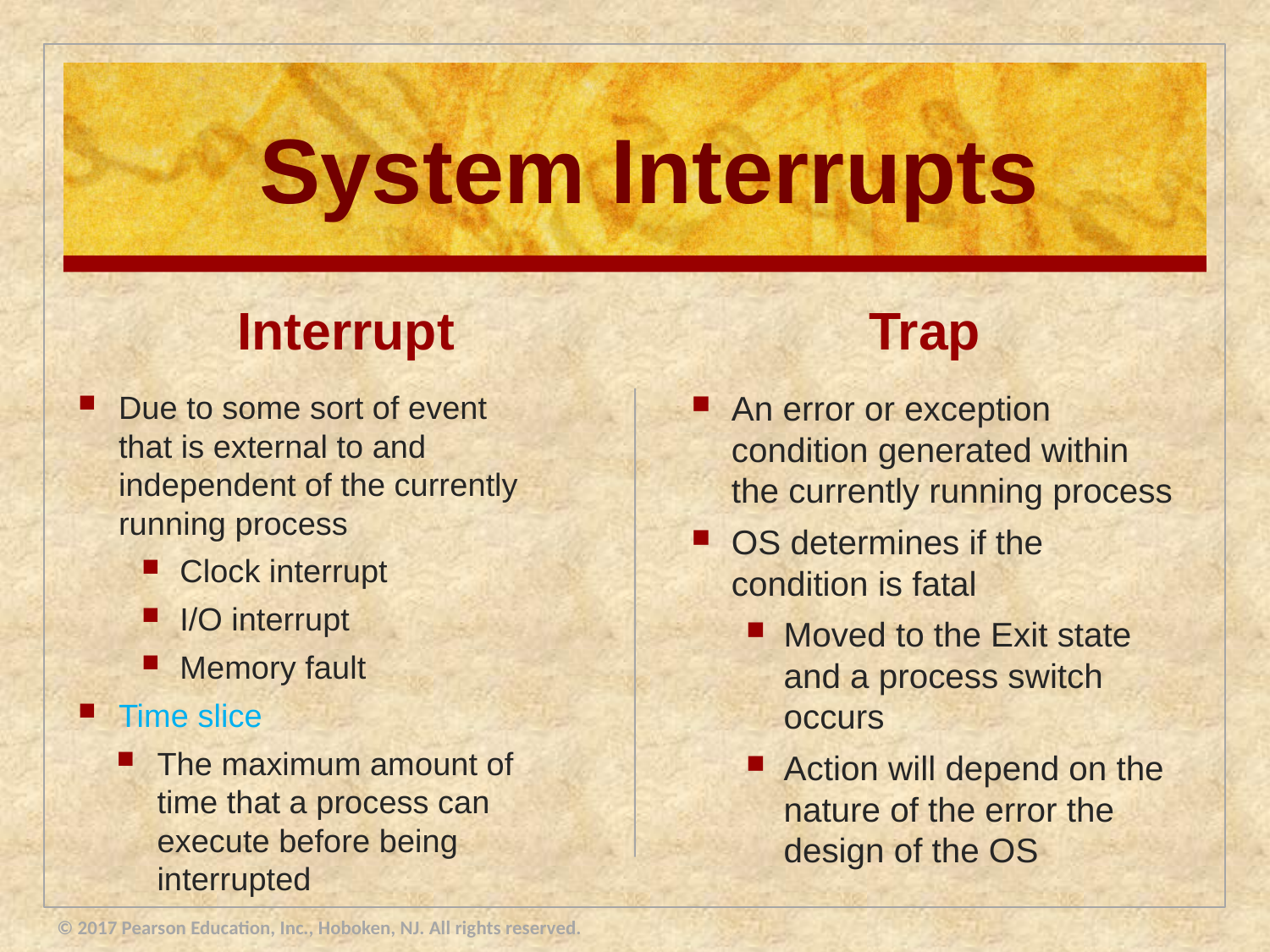

# System Interrupts
Interrupt
Trap
Due to some sort of event that is external to and independent of the currently running process
Clock interrupt
I/O interrupt
Memory fault
Time slice
The maximum amount of time that a process can execute before being interrupted
An error or exception condition generated within the currently running process
OS determines if the condition is fatal
Moved to the Exit state and a process switch occurs
Action will depend on the nature of the error the design of the OS
© 2017 Pearson Education, Inc., Hoboken, NJ. All rights reserved.